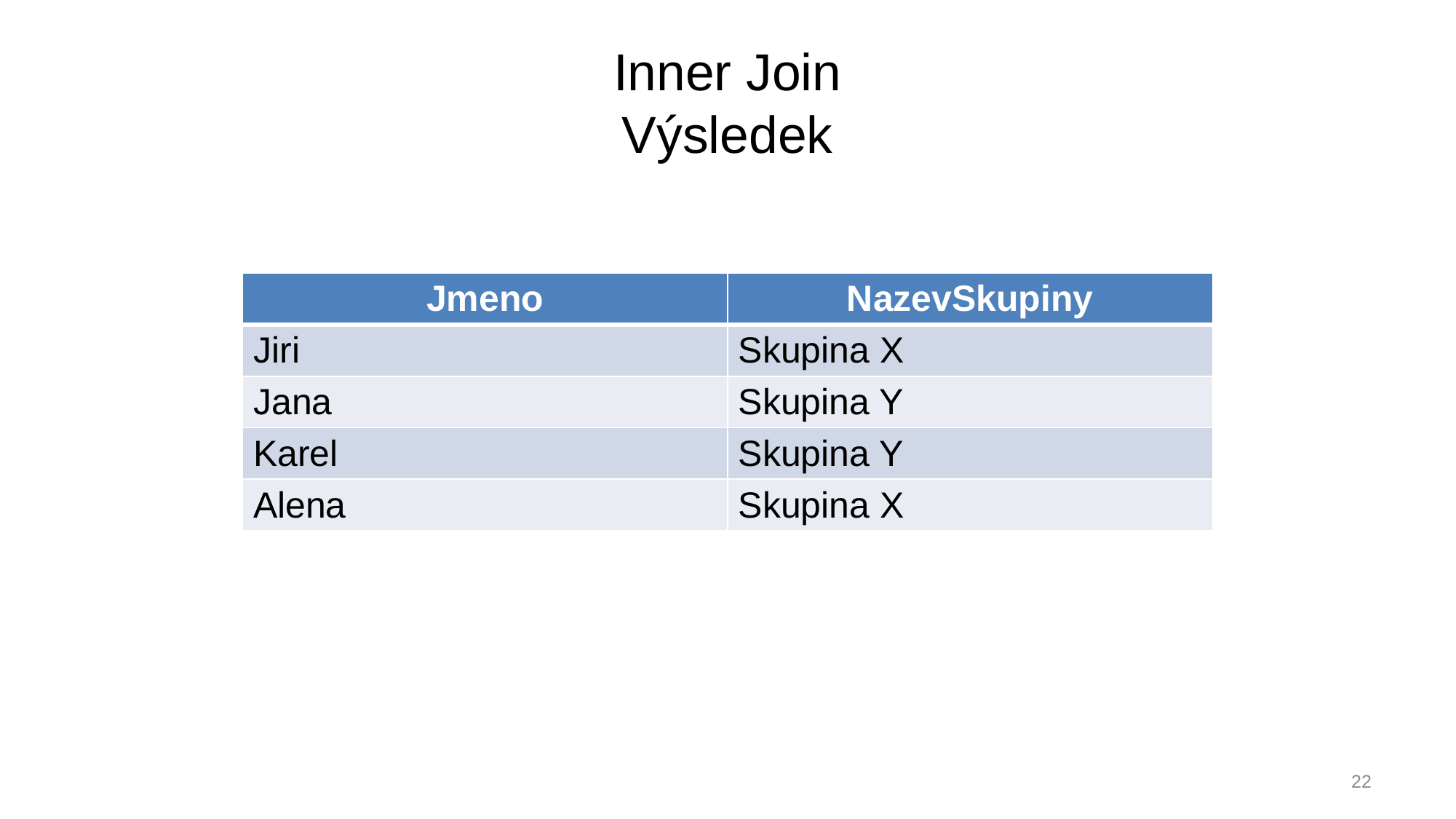

# Inner Join Výsledek
| Jmeno | NazevSkupiny |
| --- | --- |
| Jiri | Skupina X |
| Jana | Skupina Y |
| Karel | Skupina Y |
| Alena | Skupina X |
22